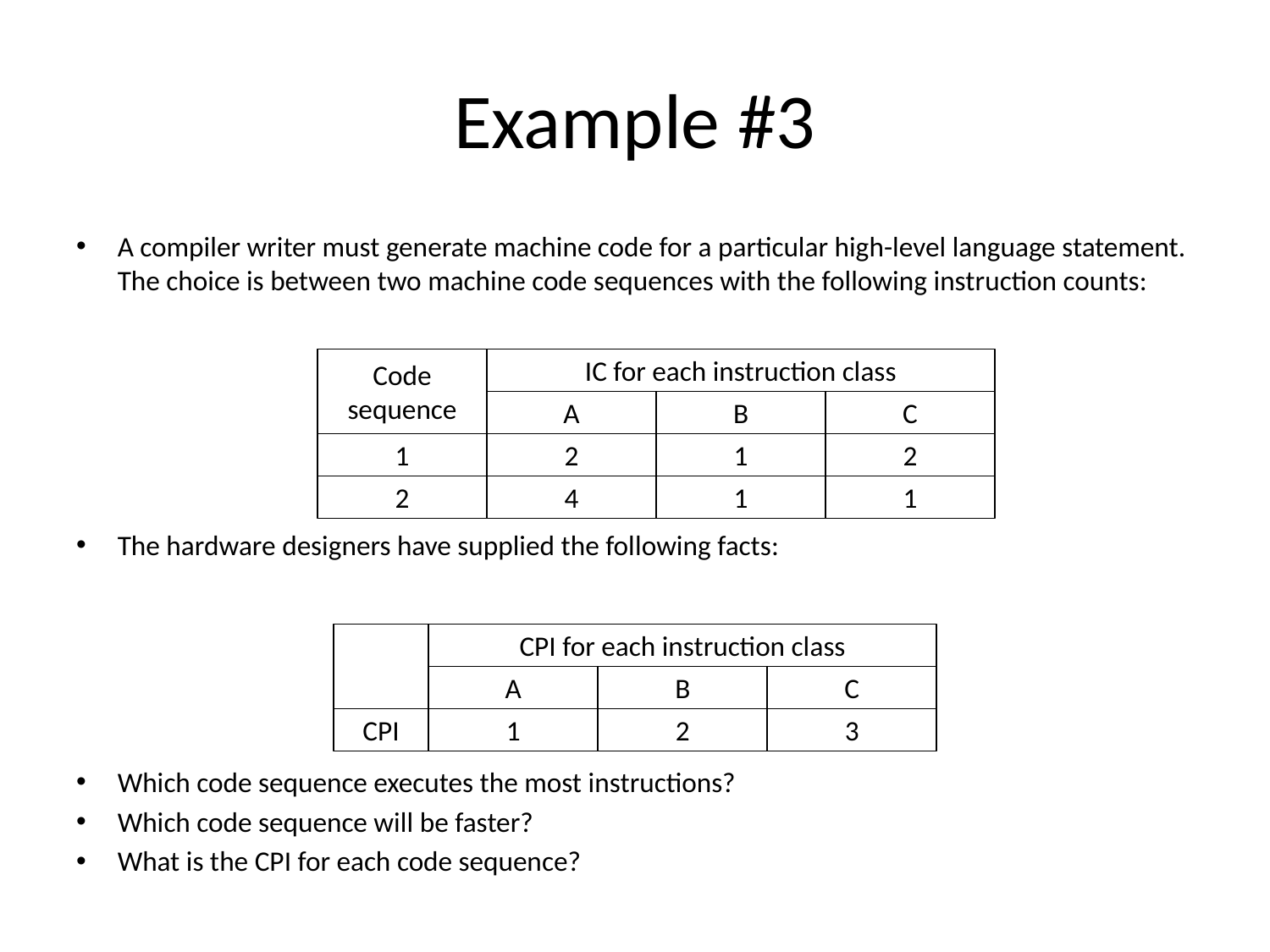

# Example #3
A compiler writer must generate machine code for a particular high-level language statement. The choice is between two machine code sequences with the following instruction counts:

The hardware designers have supplied the following facts:

Which code sequence executes the most instructions?
Which code sequence will be faster?
What is the CPI for each code sequence?
Code sequence
IC for each instruction class
A
B
C
1
2
1
2
2
4
1
1

CPI for each instruction class
A
B
C
CPI
1
2
3